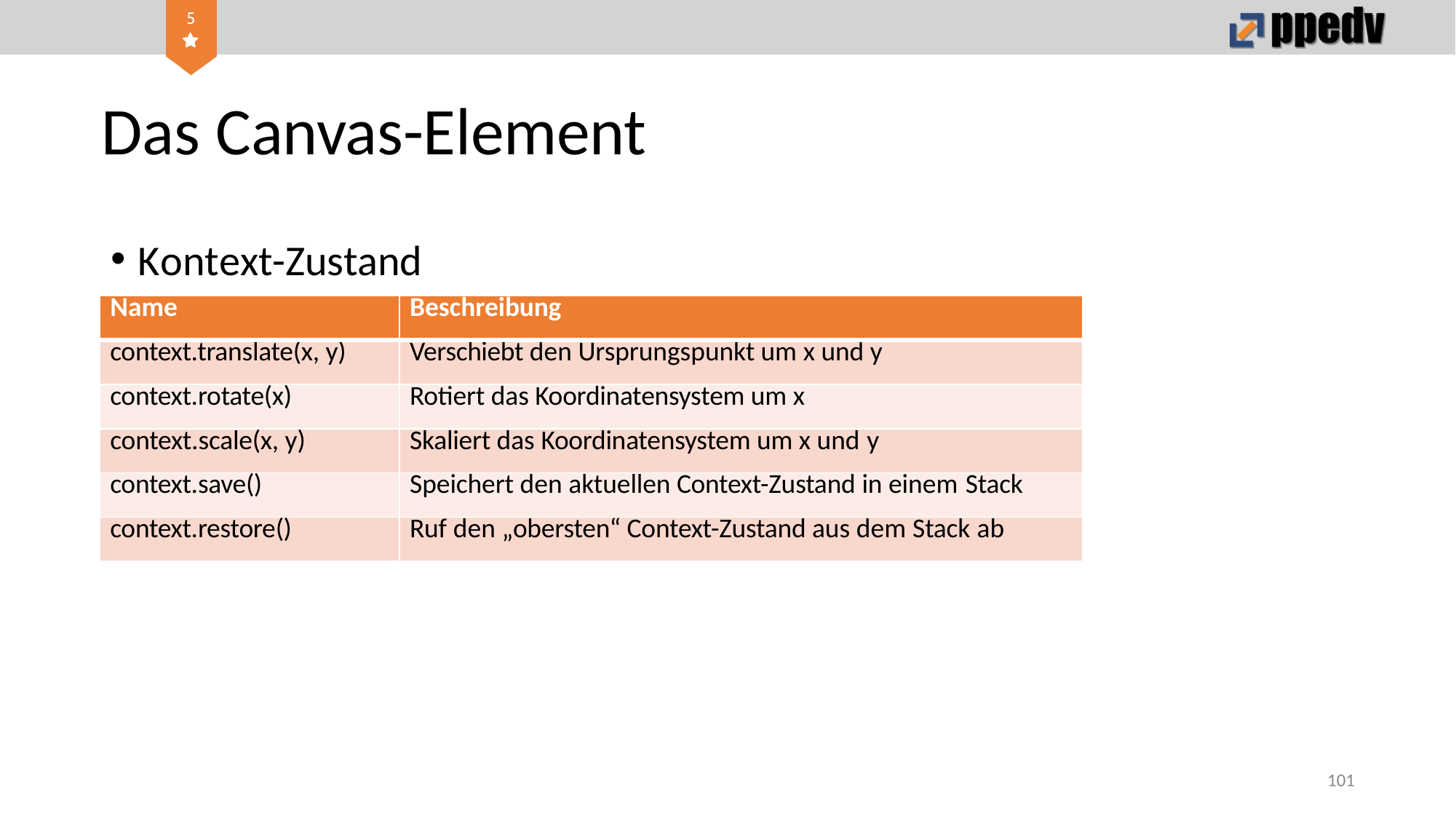

# Das Canvas-Element
Kontext-Zustand

| Name | Beschreibung |
| --- | --- |
| context.translate(x, y) | Verschiebt den Ursprungspunkt um x und y |
| context.rotate(x) | Rotiert das Koordinatensystem um x |
| context.scale(x, y) | Skaliert das Koordinatensystem um x und y |
| context.save() | Speichert den aktuellen Context-Zustand in einem Stack |
| context.restore() | Ruf den „obersten“ Context-Zustand aus dem Stack ab |
101